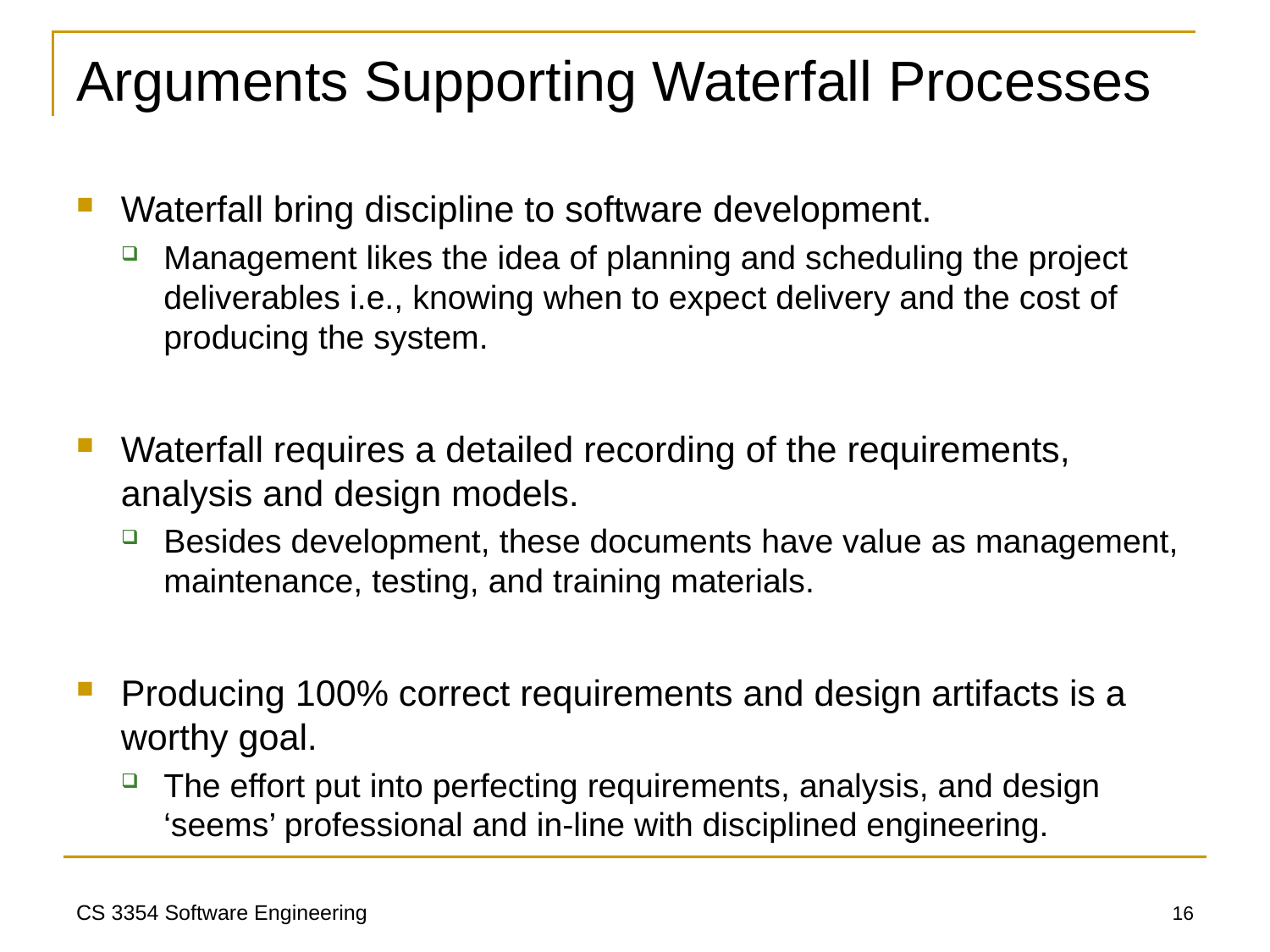

# Arguments Supporting Waterfall Processes
Waterfall bring discipline to software development.
Management likes the idea of planning and scheduling the project deliverables i.e., knowing when to expect delivery and the cost of producing the system.

Waterfall requires a detailed recording of the requirements, analysis and design models.
Besides development, these documents have value as management, maintenance, testing, and training materials.

Producing 100% correct requirements and design artifacts is a worthy goal.
The effort put into perfecting requirements, analysis, and design ‘seems’ professional and in-line with disciplined engineering.
16
CS 3354 Software Engineering